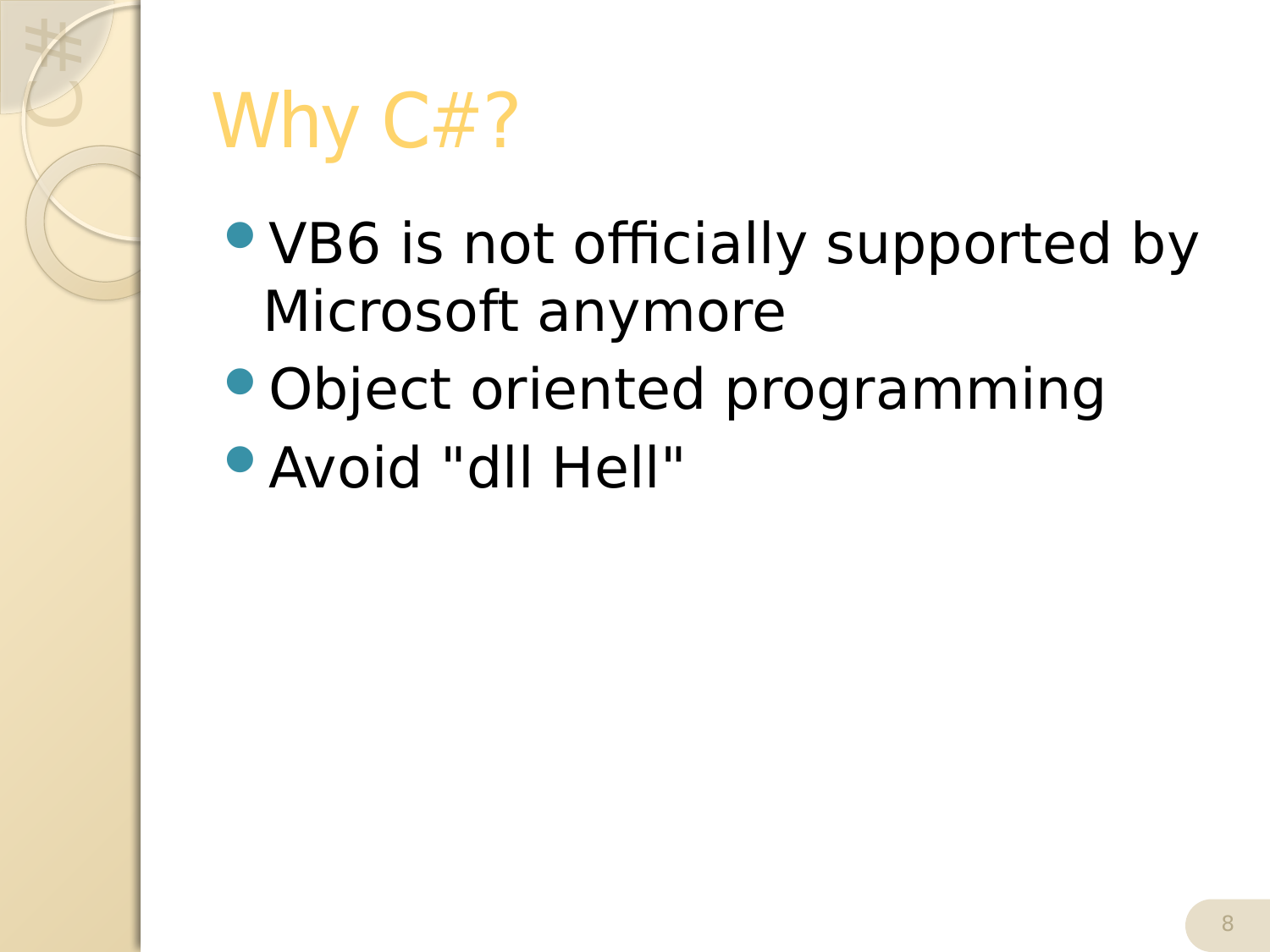

# Why C#?
VB6 is not officially supported by Microsoft anymore
Object oriented programming
Avoid "dll Hell"
8